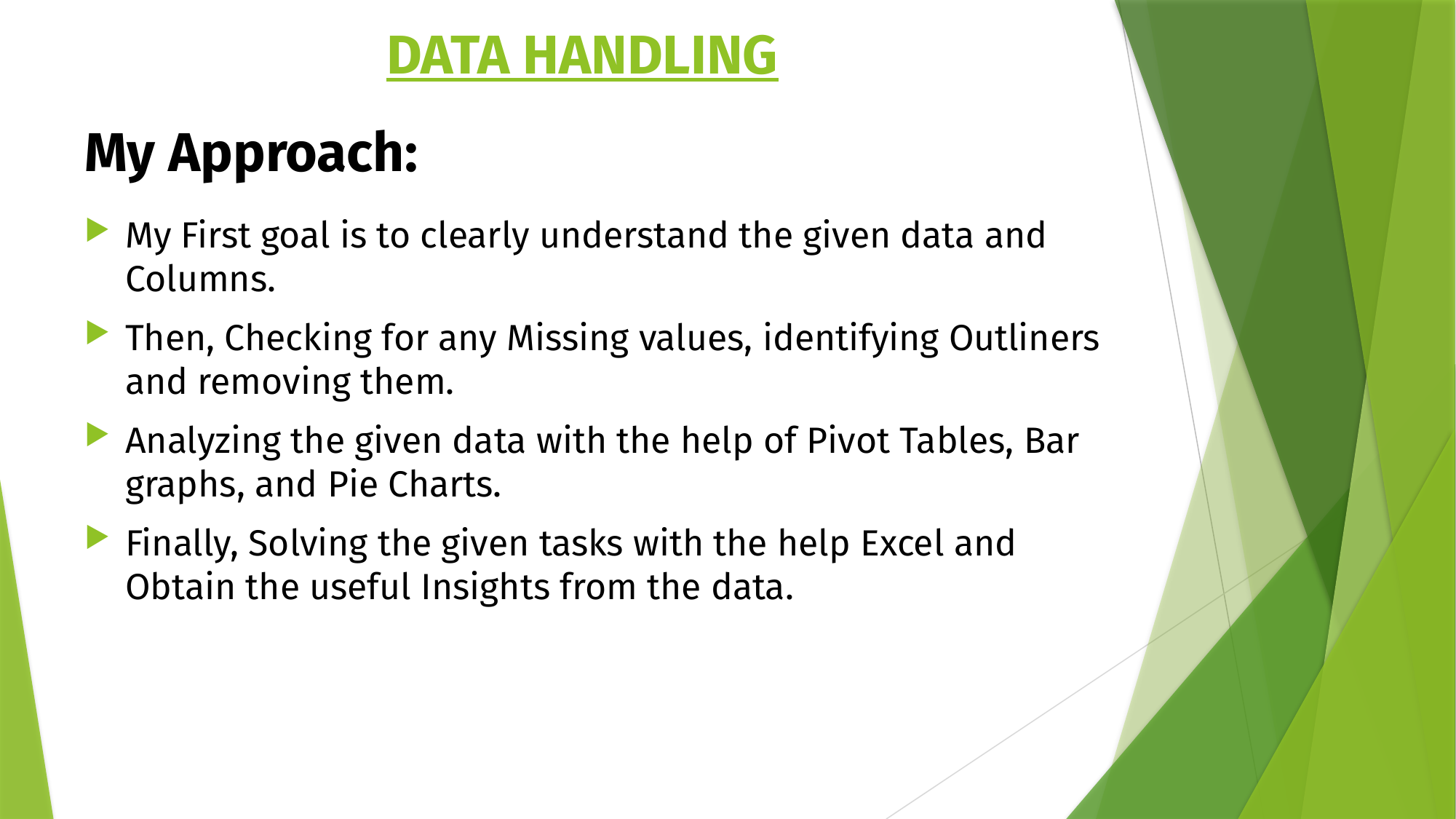

DATA HANDLING
# My Approach:
My First goal is to clearly understand the given data and Columns.
Then, Checking for any Missing values, identifying Outliners and removing them.
Analyzing the given data with the help of Pivot Tables, Bar graphs, and Pie Charts.
Finally, Solving the given tasks with the help Excel and Obtain the useful Insights from the data.